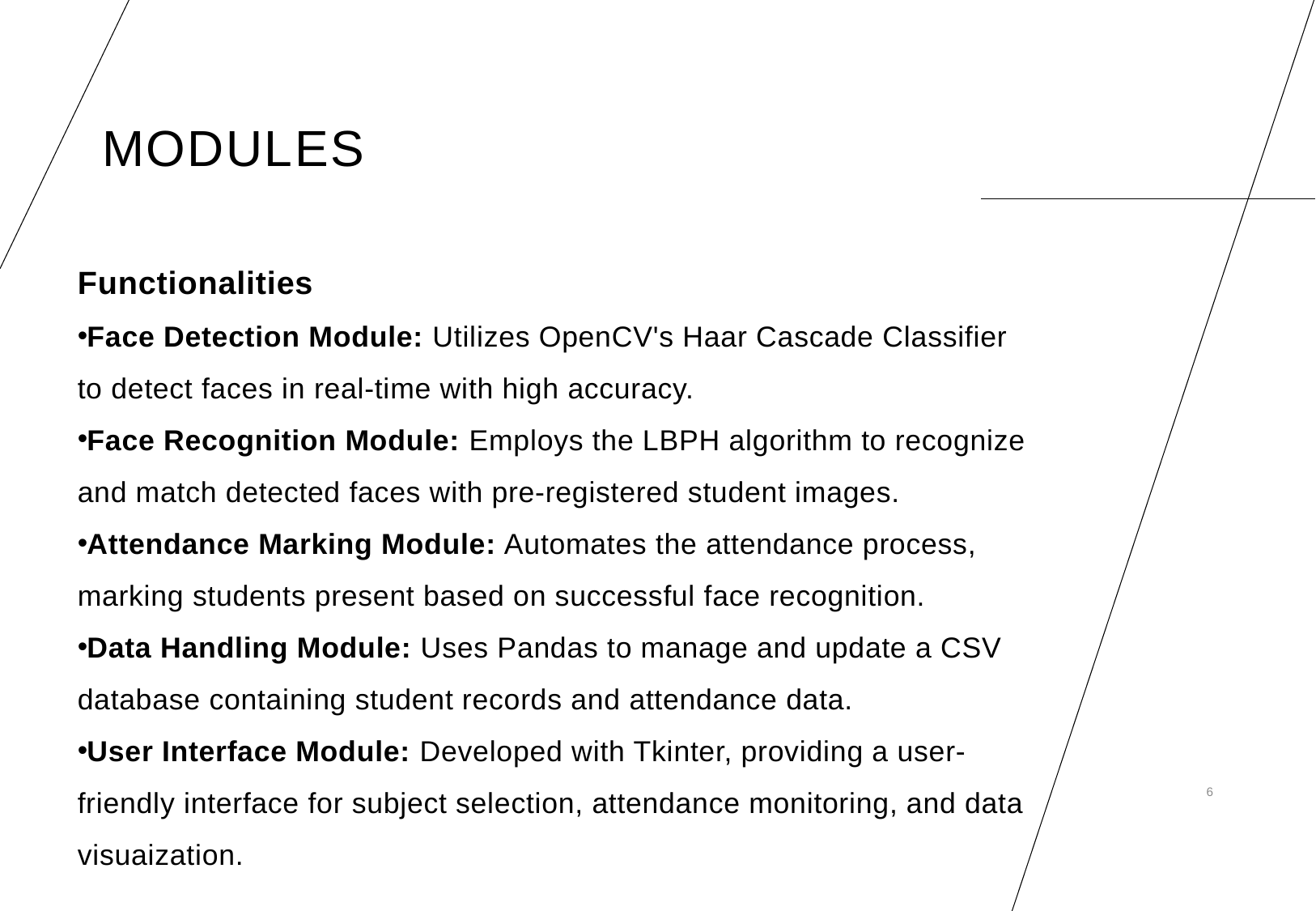

# Modules
Functionalities
Face Detection Module: Utilizes OpenCV's Haar Cascade Classifier to detect faces in real-time with high accuracy.
Face Recognition Module: Employs the LBPH algorithm to recognize and match detected faces with pre-registered student images.
Attendance Marking Module: Automates the attendance process, marking students present based on successful face recognition.
Data Handling Module: Uses Pandas to manage and update a CSV database containing student records and attendance data.
User Interface Module: Developed with Tkinter, providing a user-friendly interface for subject selection, attendance monitoring, and data visuaization.
6